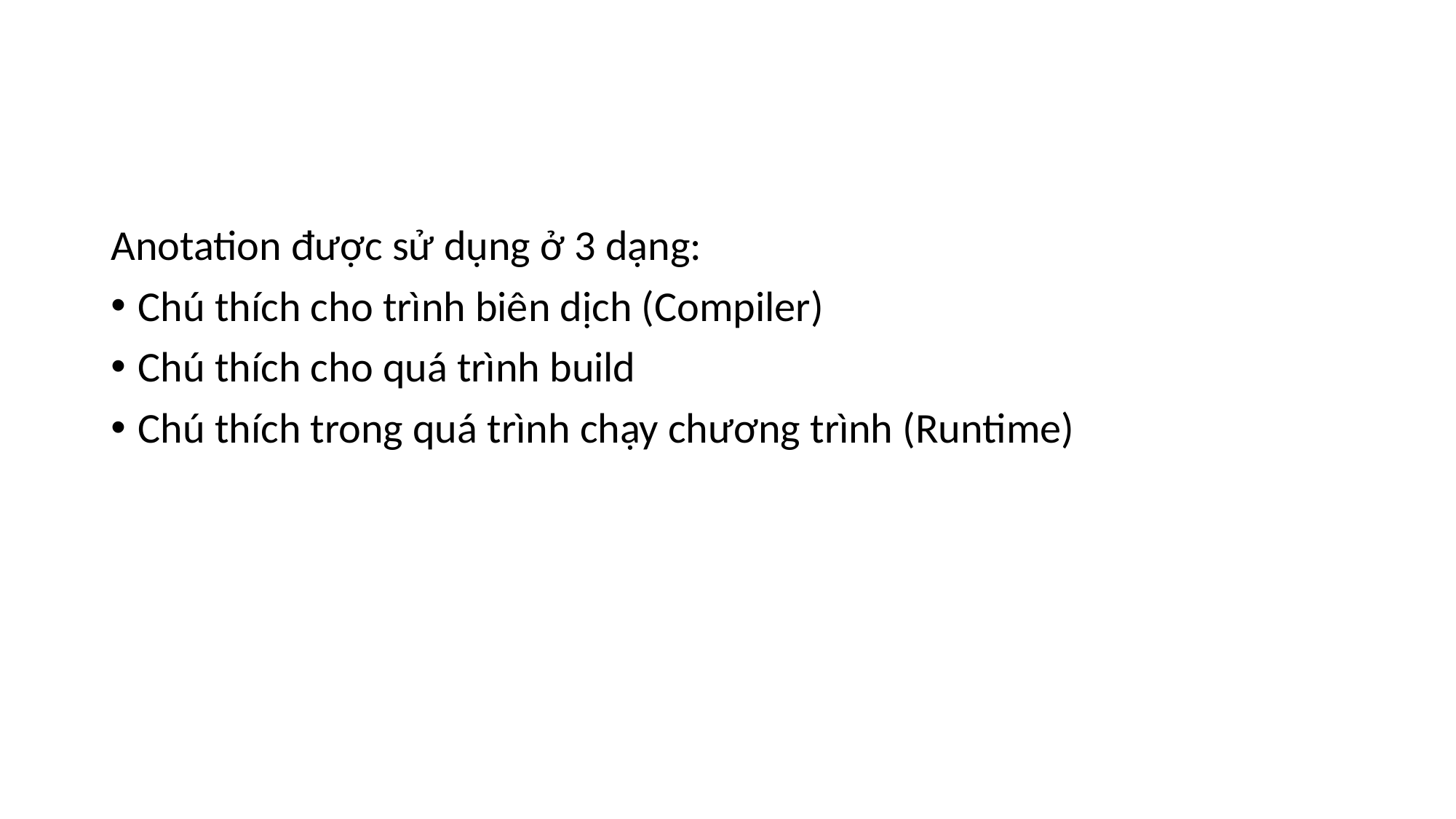

#
Anotation được sử dụng ở 3 dạng:
Chú thích cho trình biên dịch (Compiler)
Chú thích cho quá trình build
Chú thích trong quá trình chạy chương trình (Runtime)